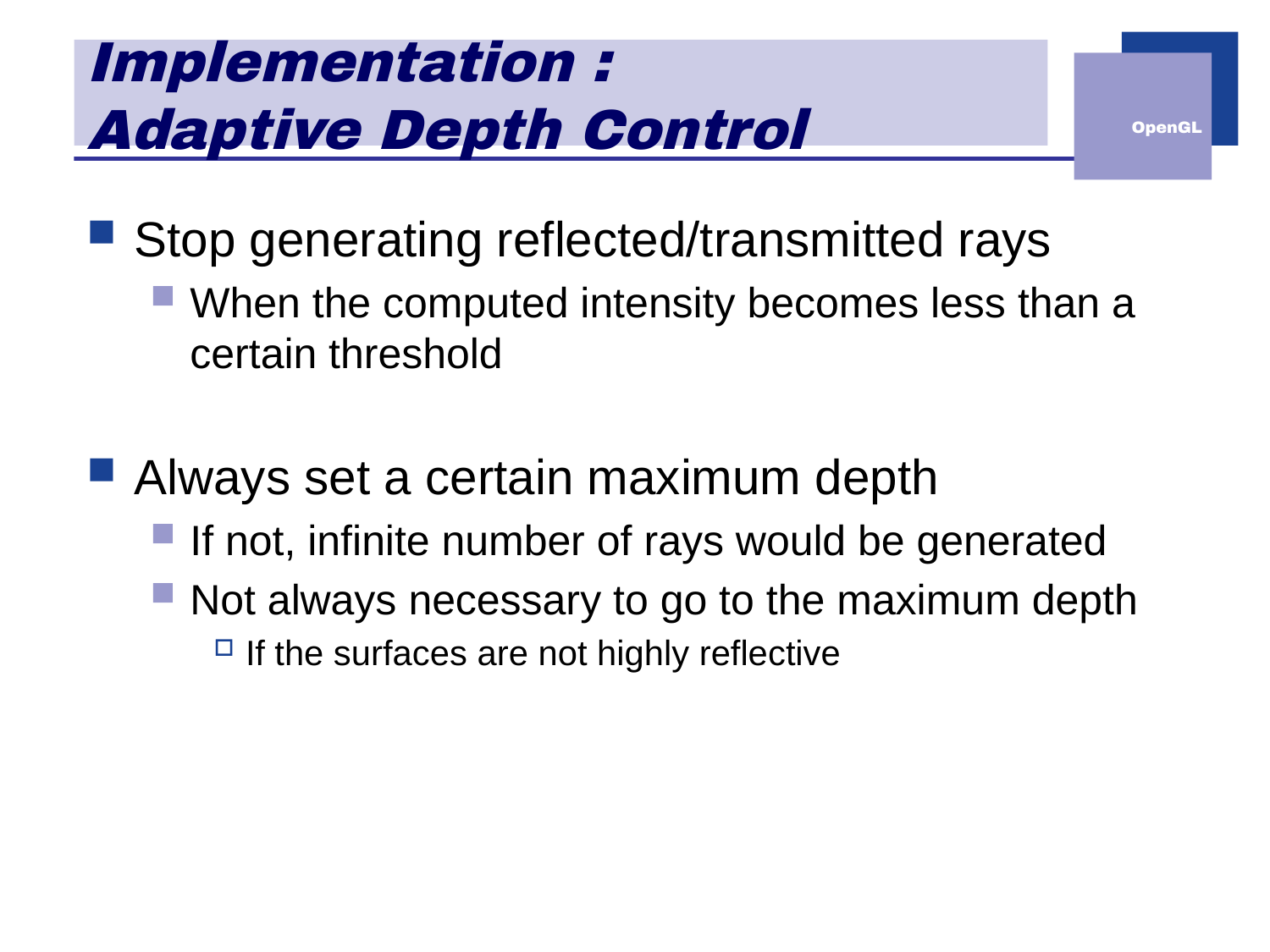

# Implementation : Adaptive Depth Control
Stop generating reflected/transmitted rays
When the computed intensity becomes less than a certain threshold

Always set a certain maximum depth
If not, infinite number of rays would be generated
Not always necessary to go to the maximum depth
If the surfaces are not highly reflective